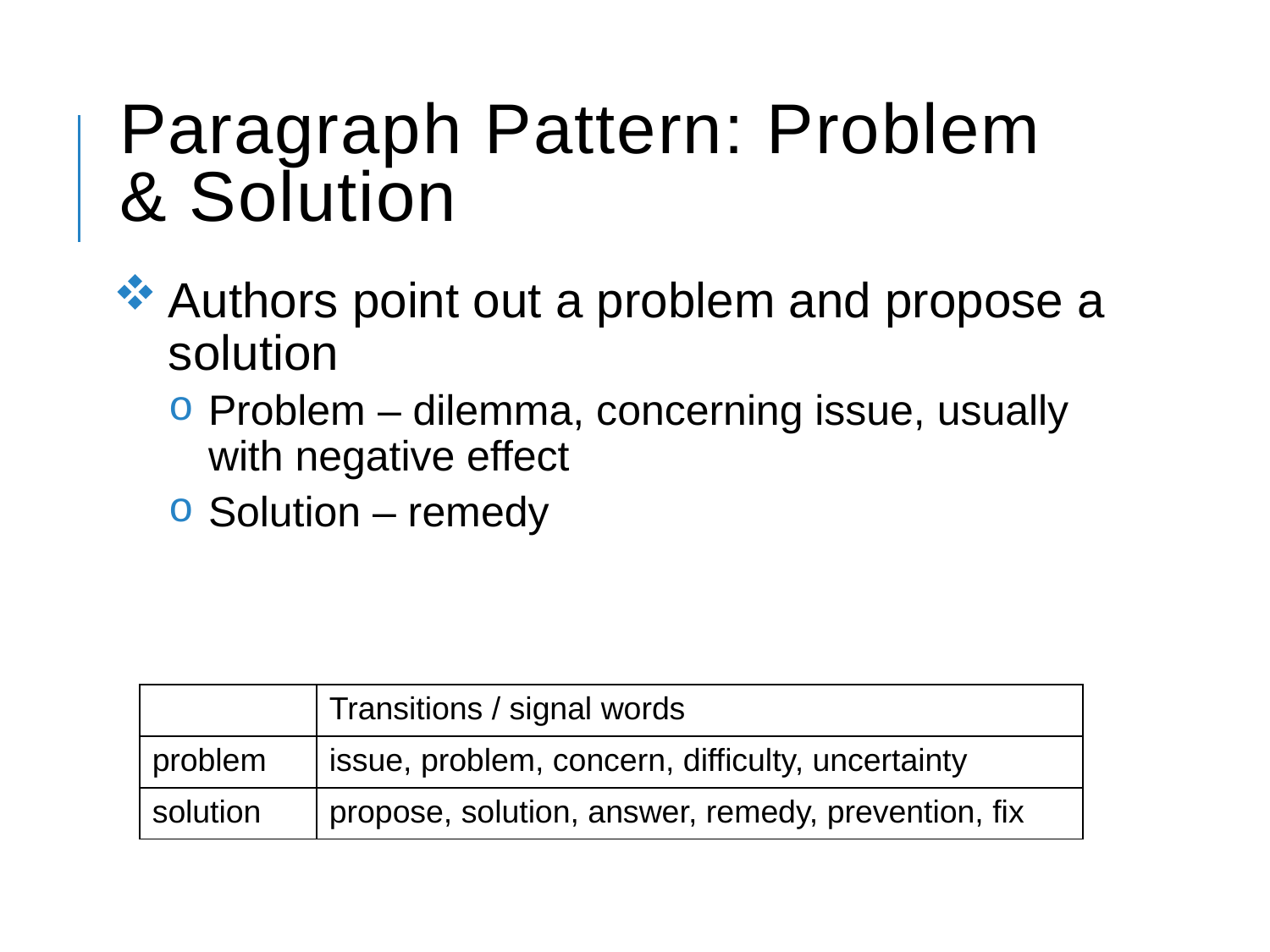

# Paragraph Pattern: Problem & Solution
Authors point out a problem and propose a solution
Problem – dilemma, concerning issue, usually with negative effect
Solution – remedy
|  | Transitions / signal words |
| --- | --- |
| problem | issue, problem, concern, difficulty, uncertainty |
| solution | propose, solution, answer, remedy, prevention, fix |